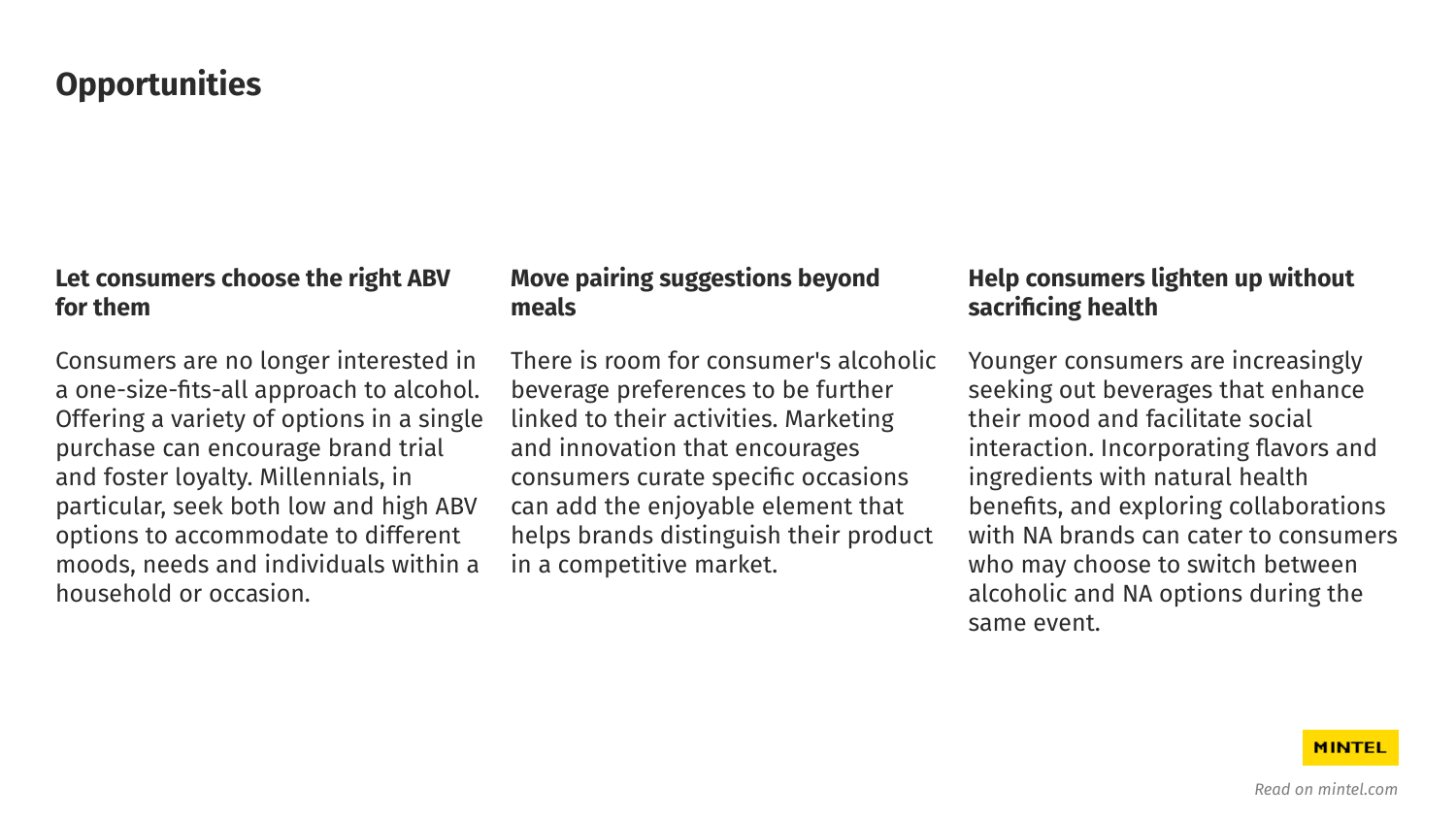

# Opportunities
Let consumers choose the right ABV for them
Consumers are no longer interested in a one-size-fits-all approach to alcohol. Offering a variety of options in a single purchase can encourage brand trial and foster loyalty. Millennials, in particular, seek both low and high ABV options to accommodate to different moods, needs and individuals within a household or occasion.
Move pairing suggestions beyond meals
There is room for consumer's alcoholic beverage preferences to be further linked to their activities. Marketing and innovation that encourages consumers curate specific occasions can add the enjoyable element that helps brands distinguish their product in a competitive market.
Help consumers lighten up without sacrificing health
Younger consumers are increasingly seeking out beverages that enhance their mood and facilitate social interaction. Incorporating flavors and ingredients with natural health benefits, and exploring collaborations with NA brands can cater to consumers who may choose to switch between alcoholic and NA options during the same event.

Read on mintel.com